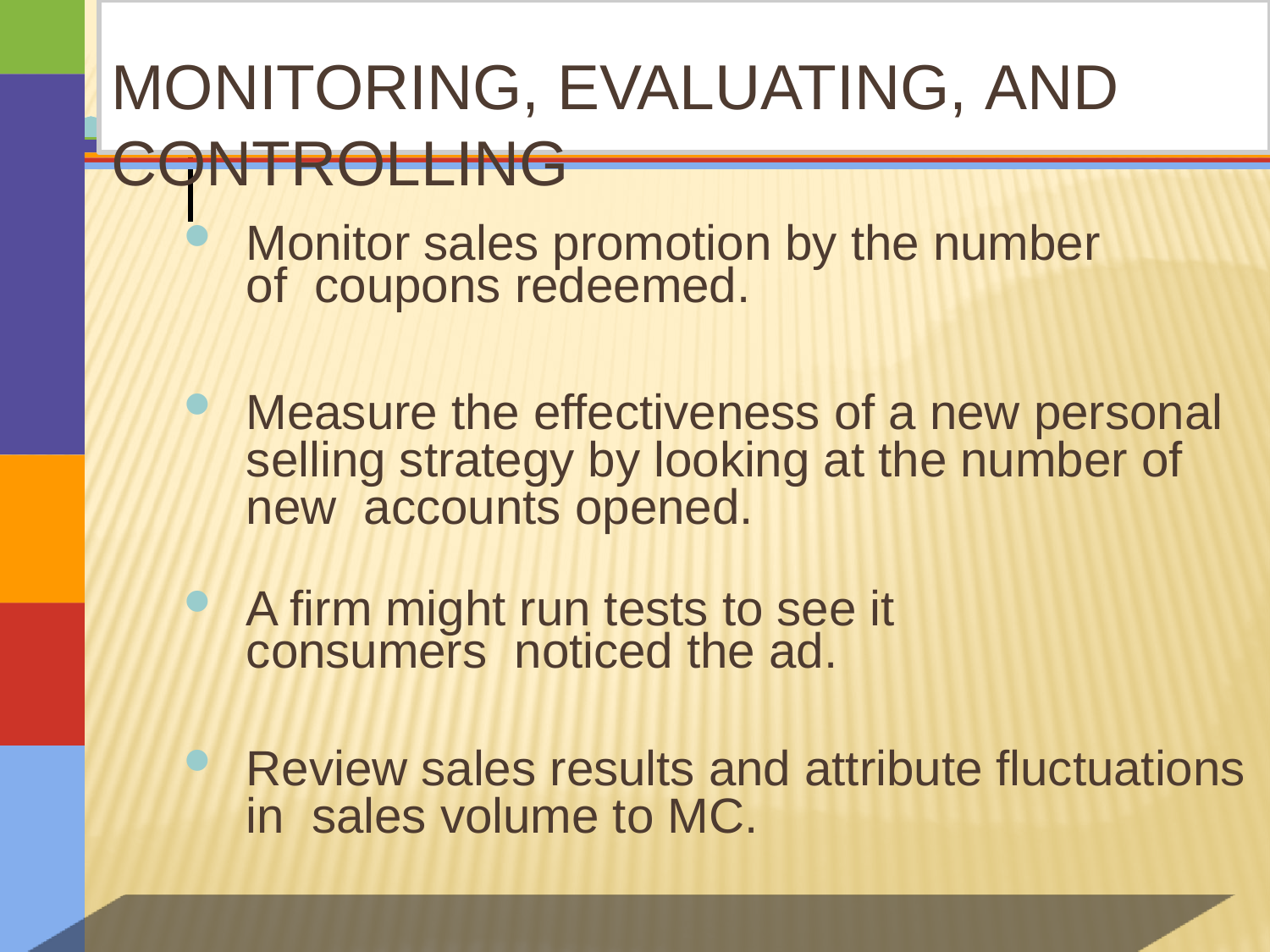

# Monitoring, Evaluating, and  Controlling

Monitor sales promotion by the number of  coupons redeemed.

Measure the effectiveness of a new personal  selling strategy by looking at the number of new  accounts opened.

A firm might run tests to see it consumers  noticed the ad.

Review sales results and attribute fluctuations in  sales volume to MC.